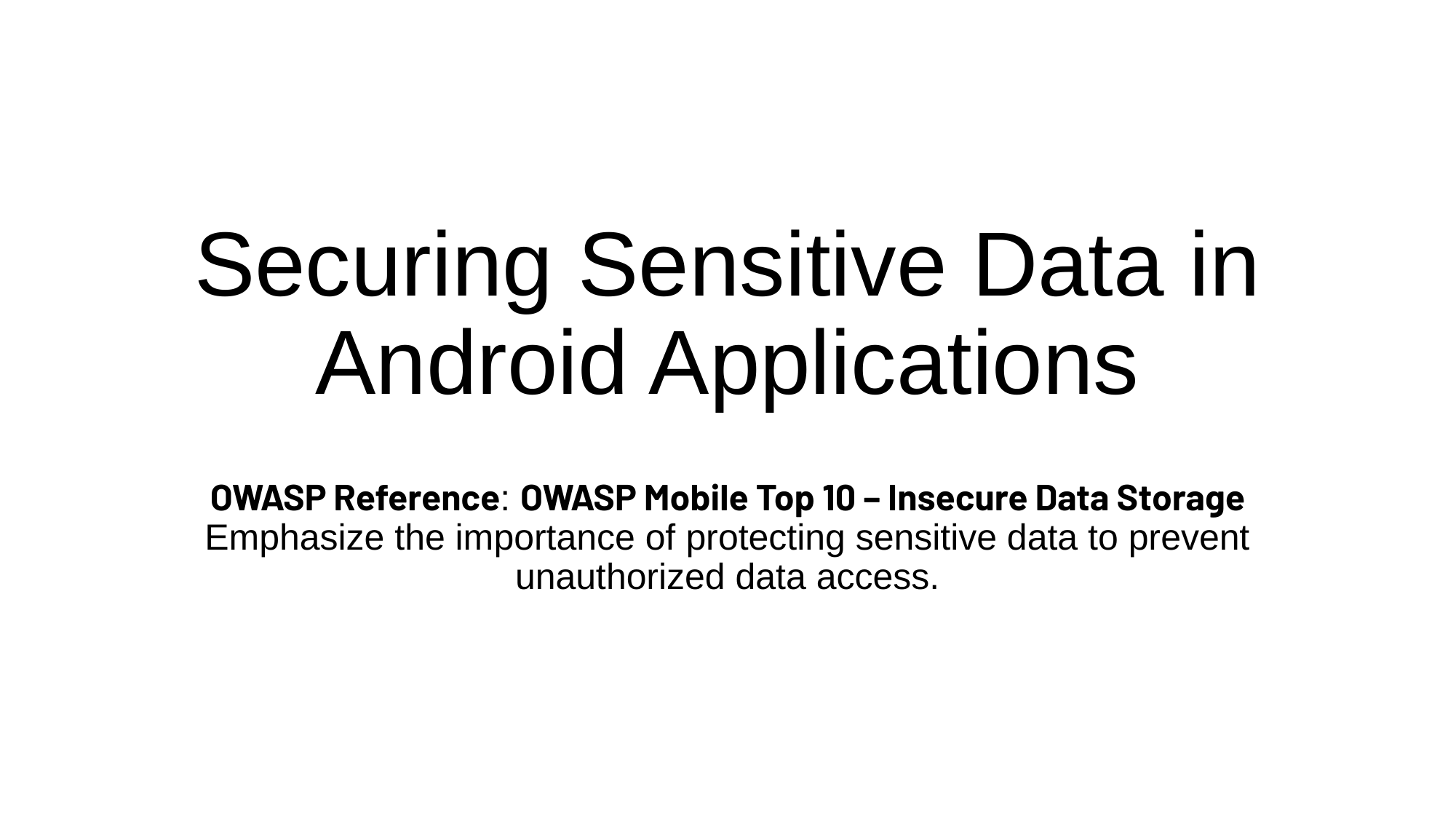

# Securing Sensitive Data in Android Applications
OWASP Reference: OWASP Mobile Top 10 – Insecure Data Storage Emphasize the importance of protecting sensitive data to prevent unauthorized data access.